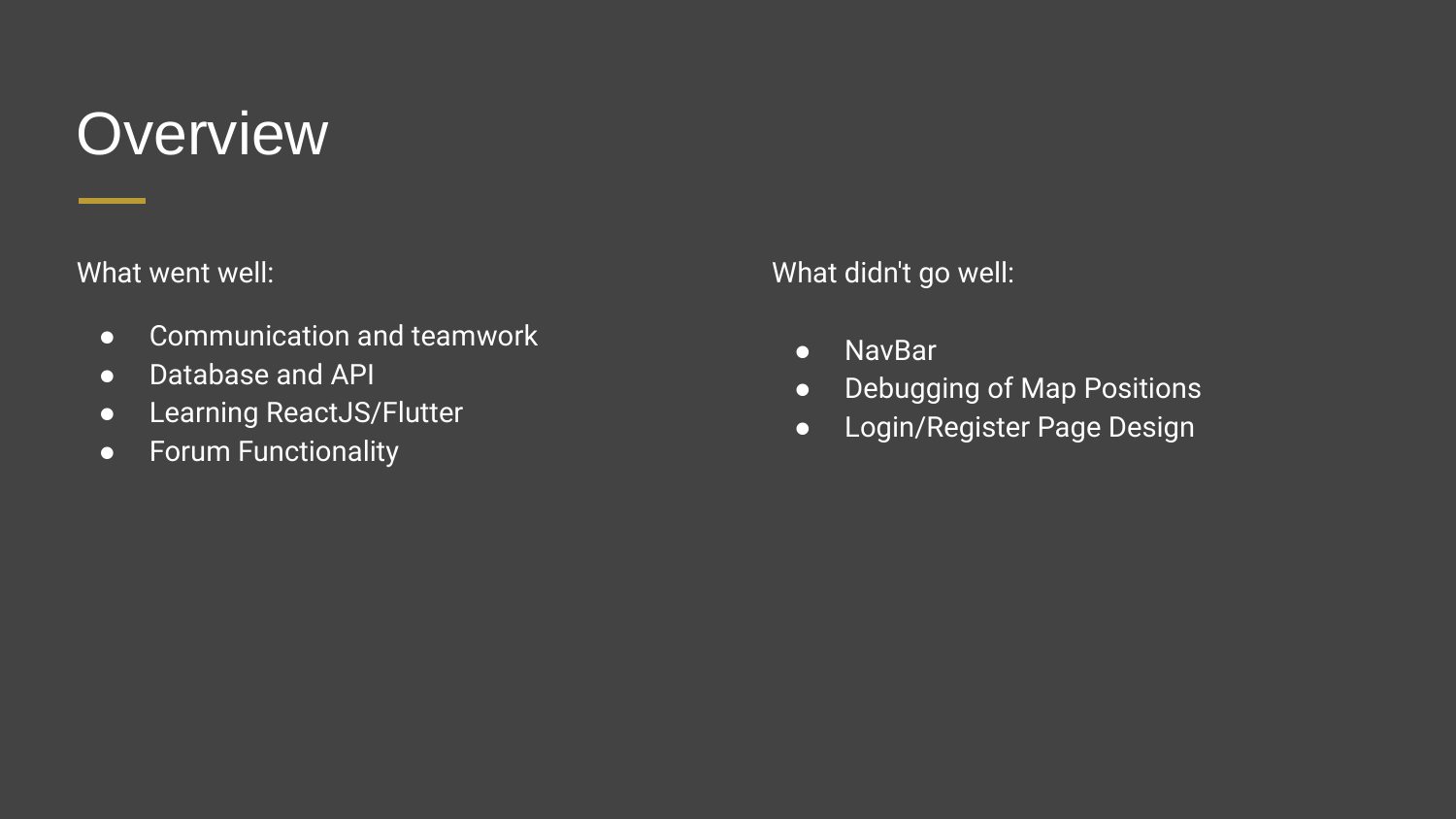

# Overview
What went well:
Communication and teamwork
Database and API
Learning ReactJS/Flutter
Forum Functionality
What didn't go well:

NavBar
Debugging of Map Positions
Login/Register Page Design